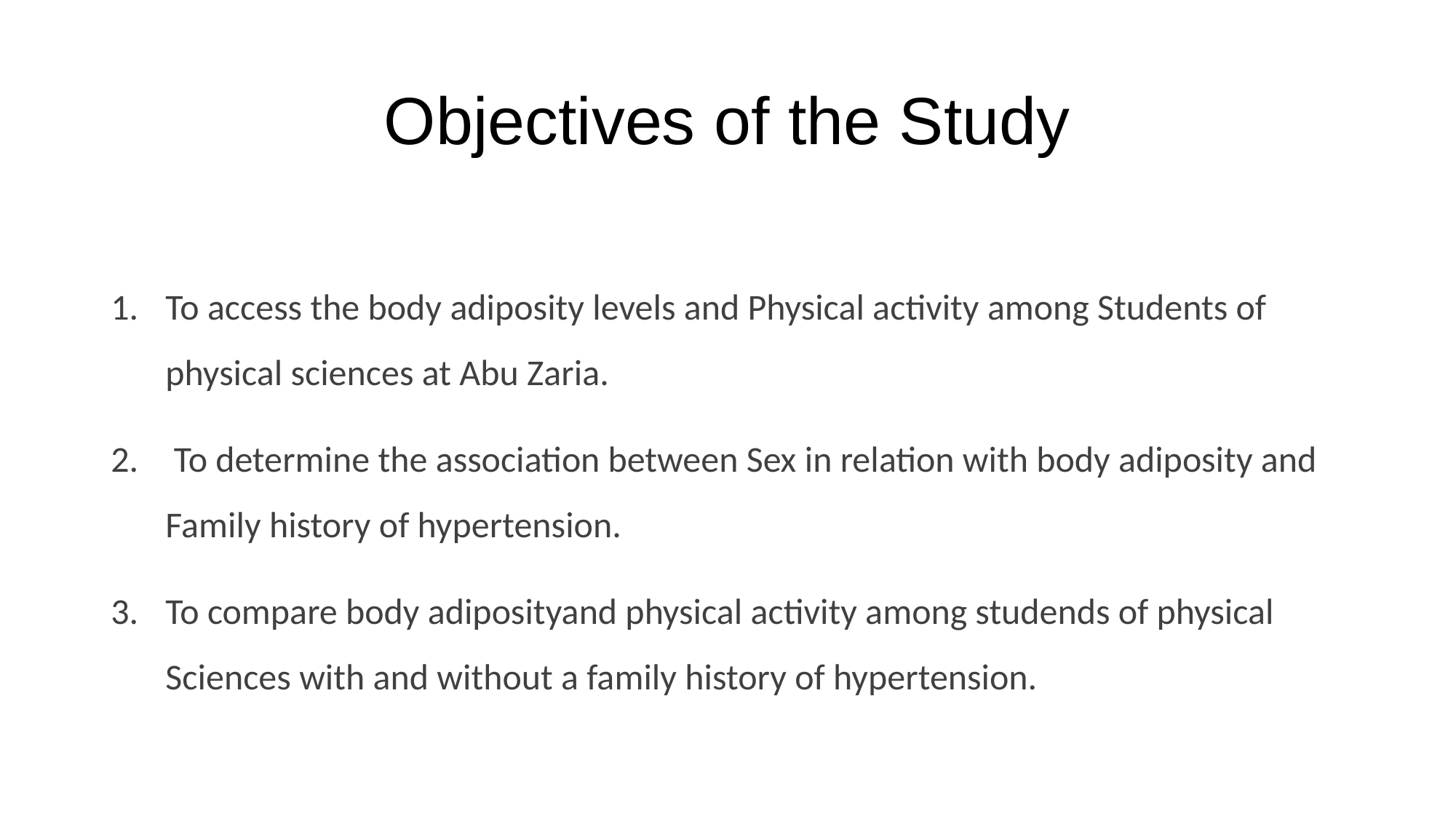

# Objectives of the Study

To access the body adiposity levels and Physical activity among Students of physical sciences at Abu Zaria.
 To determine the association between Sex in relation with body adiposity and Family history of hypertension.
To compare body adiposityand physical activity among studends of physical  Sciences with and without a family history of hypertension.